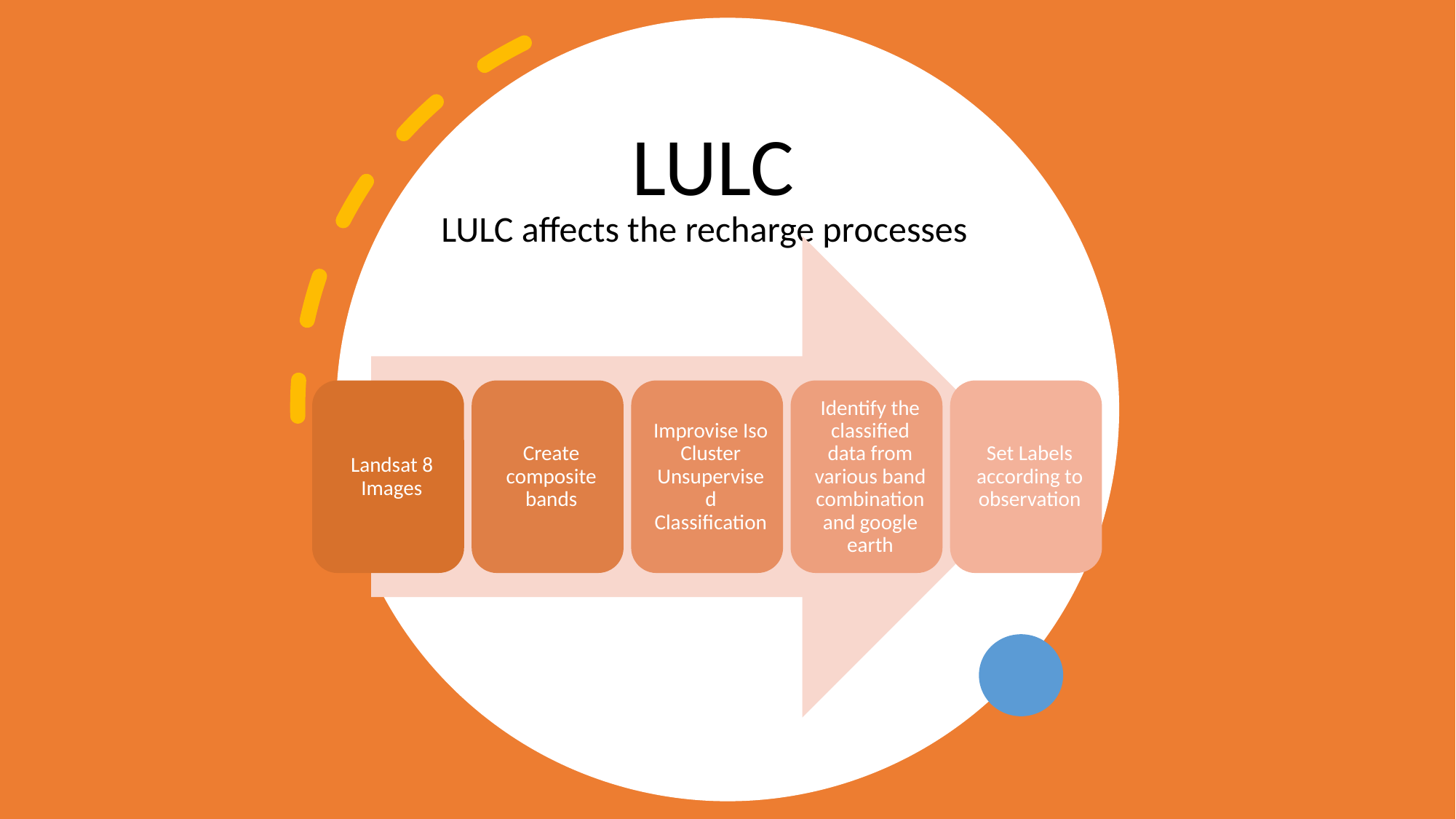

# LULC
LULC affects the recharge processes
Landsat 8 Images
Create composite bands
Improvise Iso Cluster Unsupervised Classification
Identify the classified data from various band combination and google earth
Set Labels according to observation